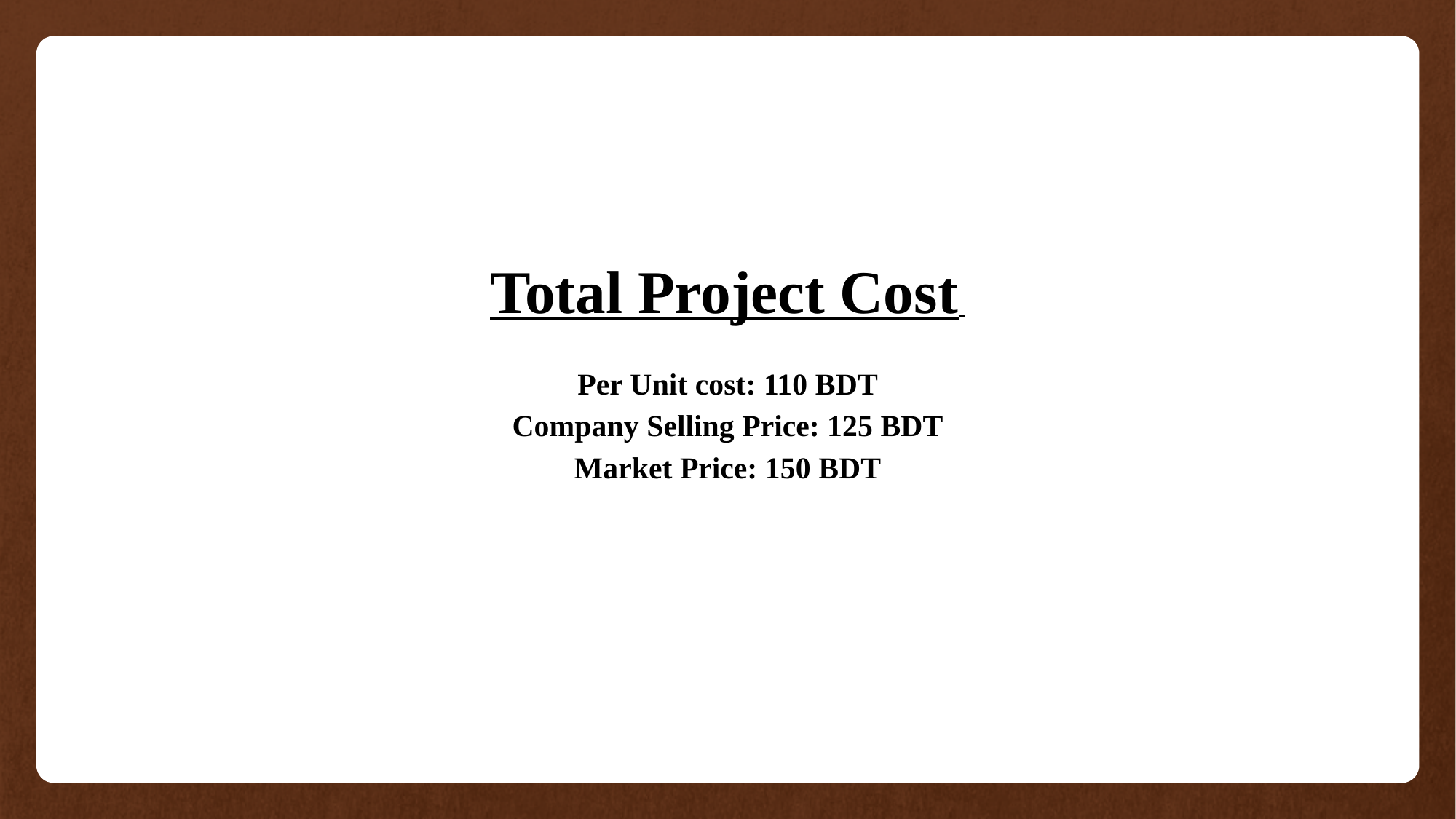

Total Project Cost

Per Unit cost: 110 BDT
Company Selling Price: 125 BDT
Market Price: 150 BDT